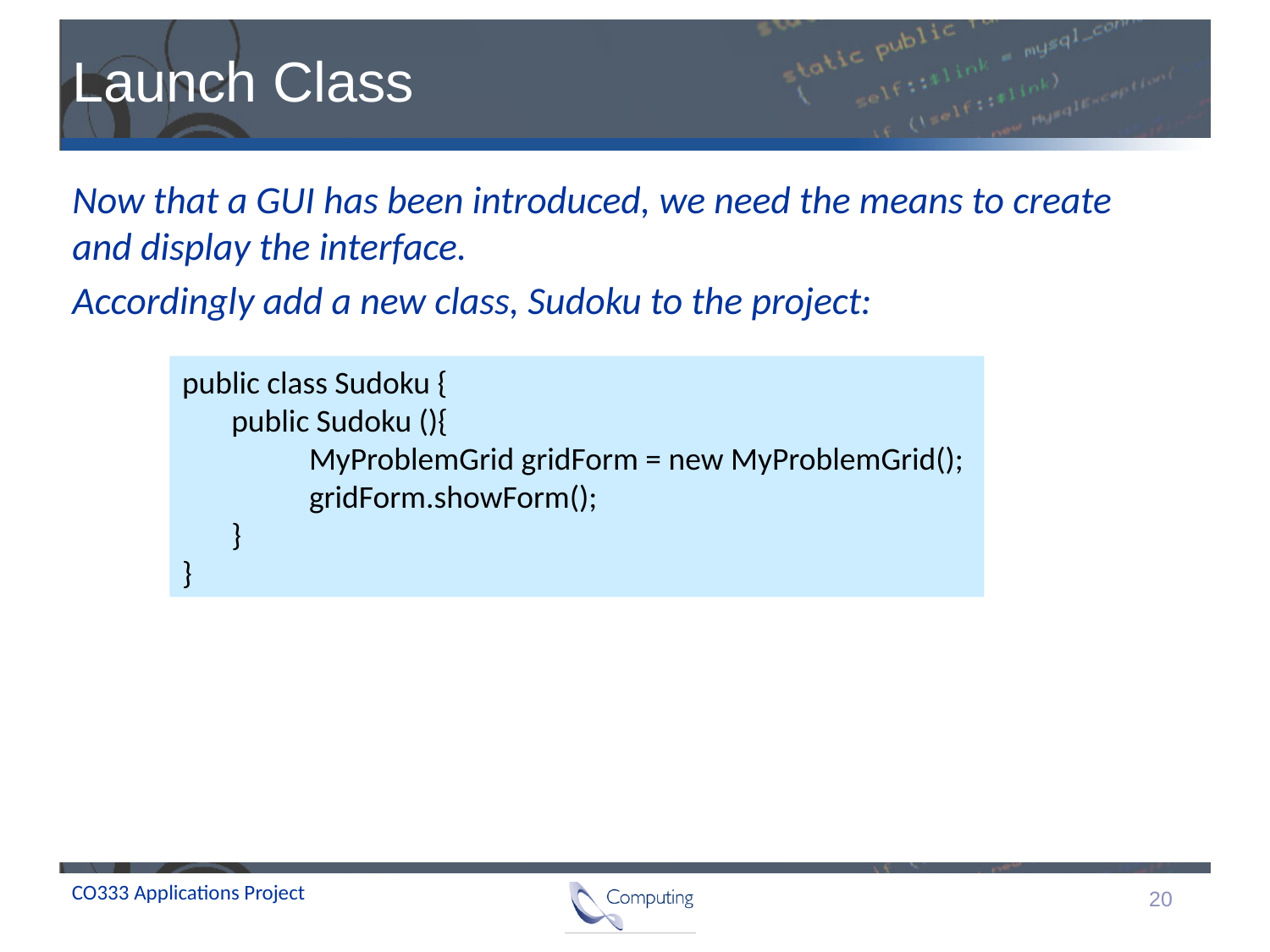

# Launch Class
Now that a GUI has been introduced, we need the means to create and display the interface.
Accordingly add a new class, Sudoku to the project:
public class Sudoku {
	public Sudoku (){
	 	MyProblemGrid gridForm = new MyProblemGrid();
	 	gridForm.showForm();
	}
}
20